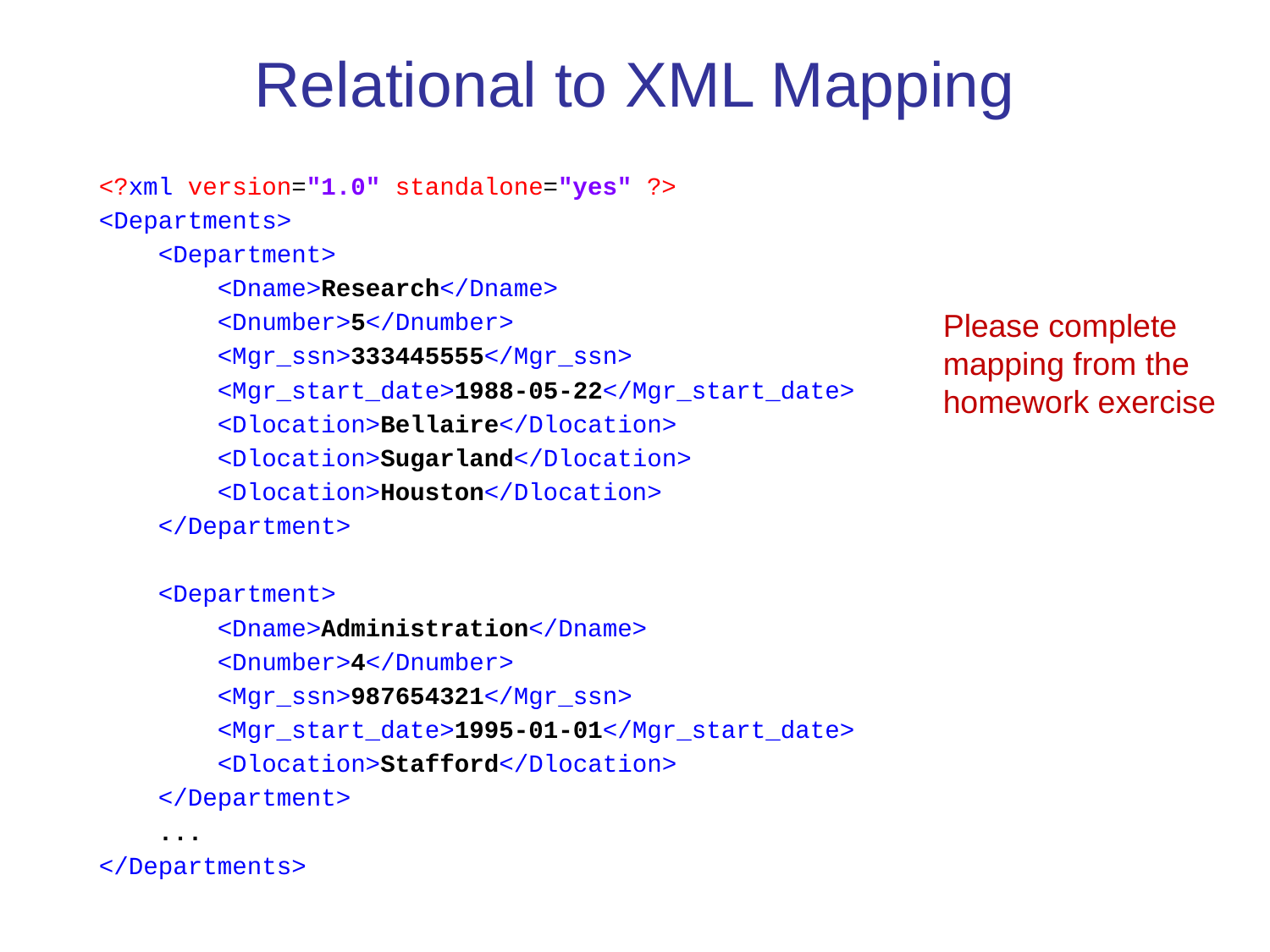

14
# Relational to XML Mapping
<?xml version="1.0" standalone="yes" ?>
<Departments>
    <Department>
        <Dname>Research</Dname>
        <Dnumber>5</Dnumber>
        <Mgr_ssn>333445555</Mgr_ssn>
        <Mgr_start_date>1988-05-22</Mgr_start_date>
        <Dlocation>Bellaire</Dlocation>
        <Dlocation>Sugarland</Dlocation>
        <Dlocation>Houston</Dlocation>
    </Department>

    <Department>
        <Dname>Administration</Dname>
        <Dnumber>4</Dnumber>
        <Mgr_ssn>987654321</Mgr_ssn>
        <Mgr_start_date>1995-01-01</Mgr_start_date>
        <Dlocation>Stafford</Dlocation>
    </Department>
    ...
</Departments>

Please complete mapping from the homework exercise